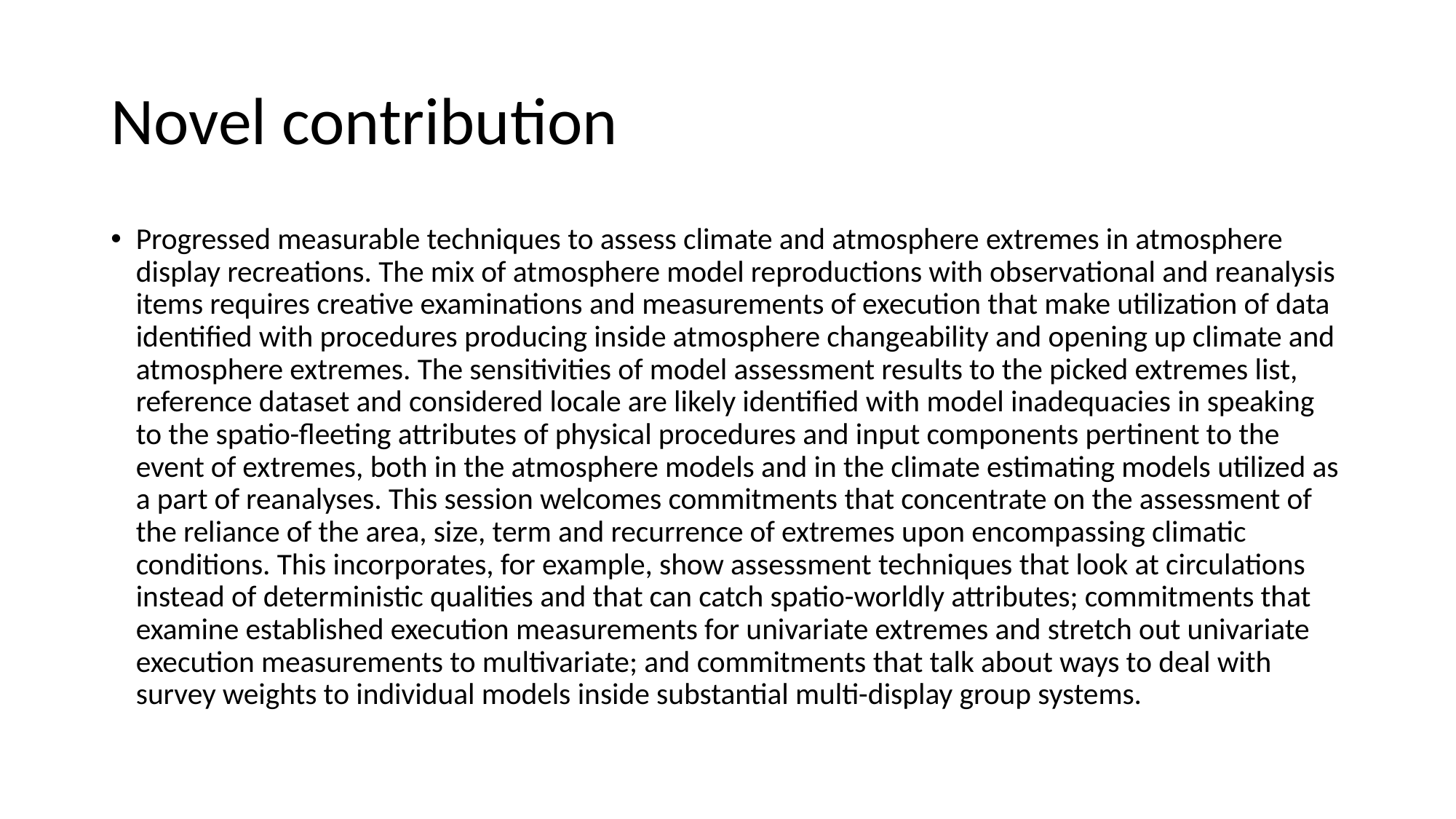

# Novel contribution
Progressed measurable techniques to assess climate and atmosphere extremes in atmosphere display recreations. The mix of atmosphere model reproductions with observational and reanalysis items requires creative examinations and measurements of execution that make utilization of data identified with procedures producing inside atmosphere changeability and opening up climate and atmosphere extremes. The sensitivities of model assessment results to the picked extremes list, reference dataset and considered locale are likely identified with model inadequacies in speaking to the spatio-fleeting attributes of physical procedures and input components pertinent to the event of extremes, both in the atmosphere models and in the climate estimating models utilized as a part of reanalyses. This session welcomes commitments that concentrate on the assessment of the reliance of the area, size, term and recurrence of extremes upon encompassing climatic conditions. This incorporates, for example, show assessment techniques that look at circulations instead of deterministic qualities and that can catch spatio-worldly attributes; commitments that examine established execution measurements for univariate extremes and stretch out univariate execution measurements to multivariate; and commitments that talk about ways to deal with survey weights to individual models inside substantial multi-display group systems.